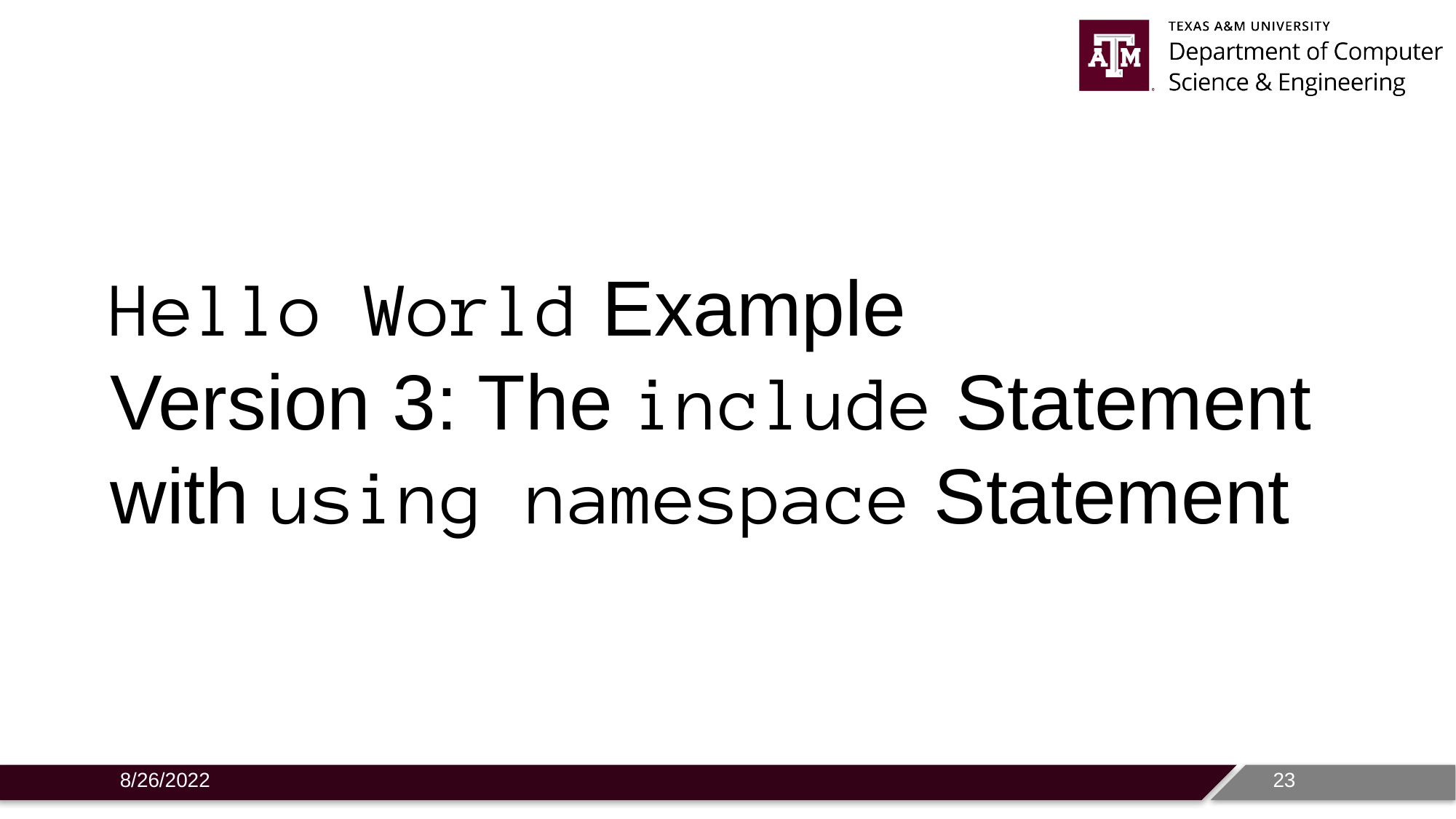

# Hello World Example Version 3: The include Statement with using namespace Statement